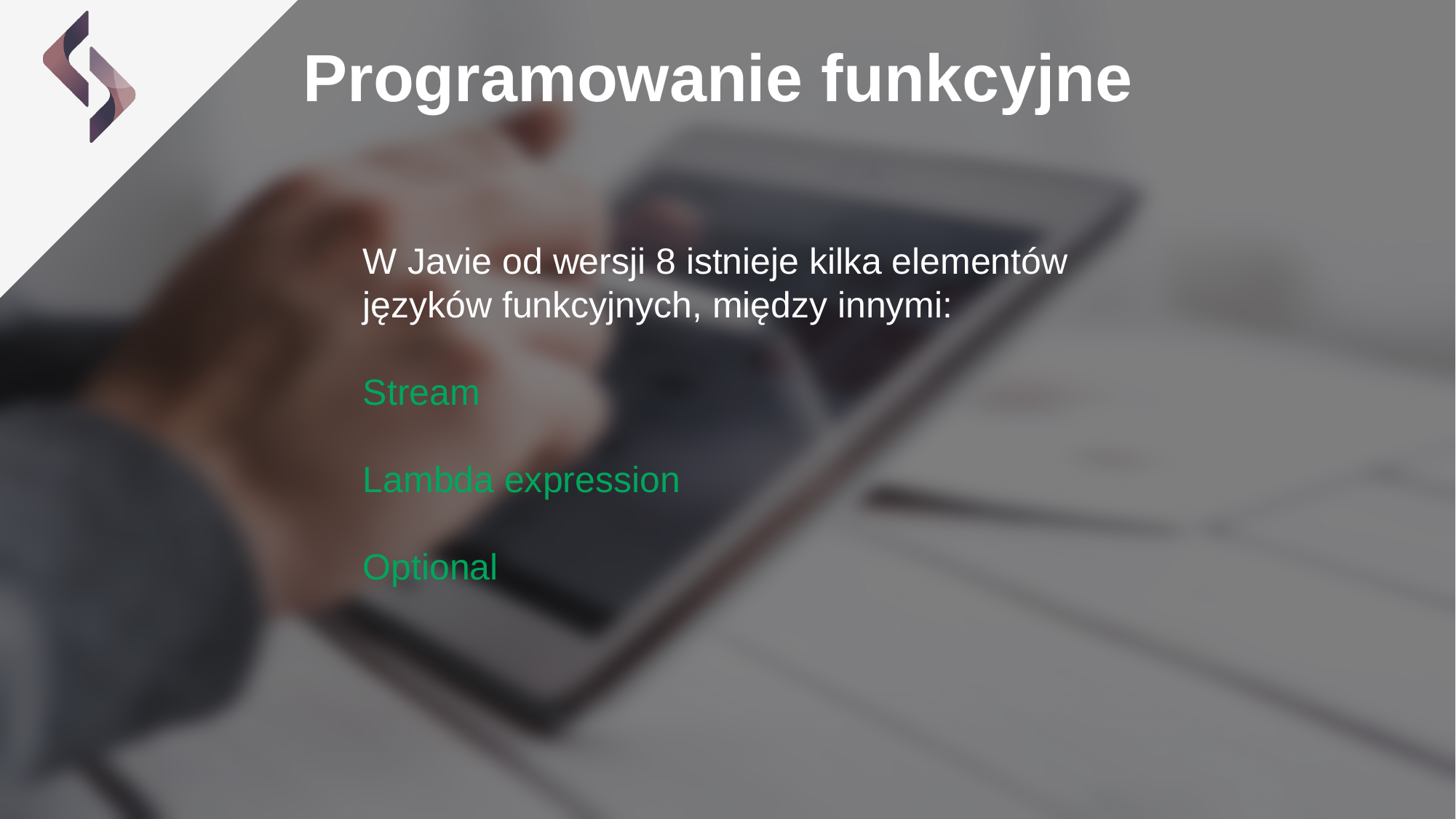

Programowanie funkcyjne
W Javie od wersji 8 istnieje kilka elementów języków funkcyjnych, między innymi:

Stream

Lambda expression

Optional